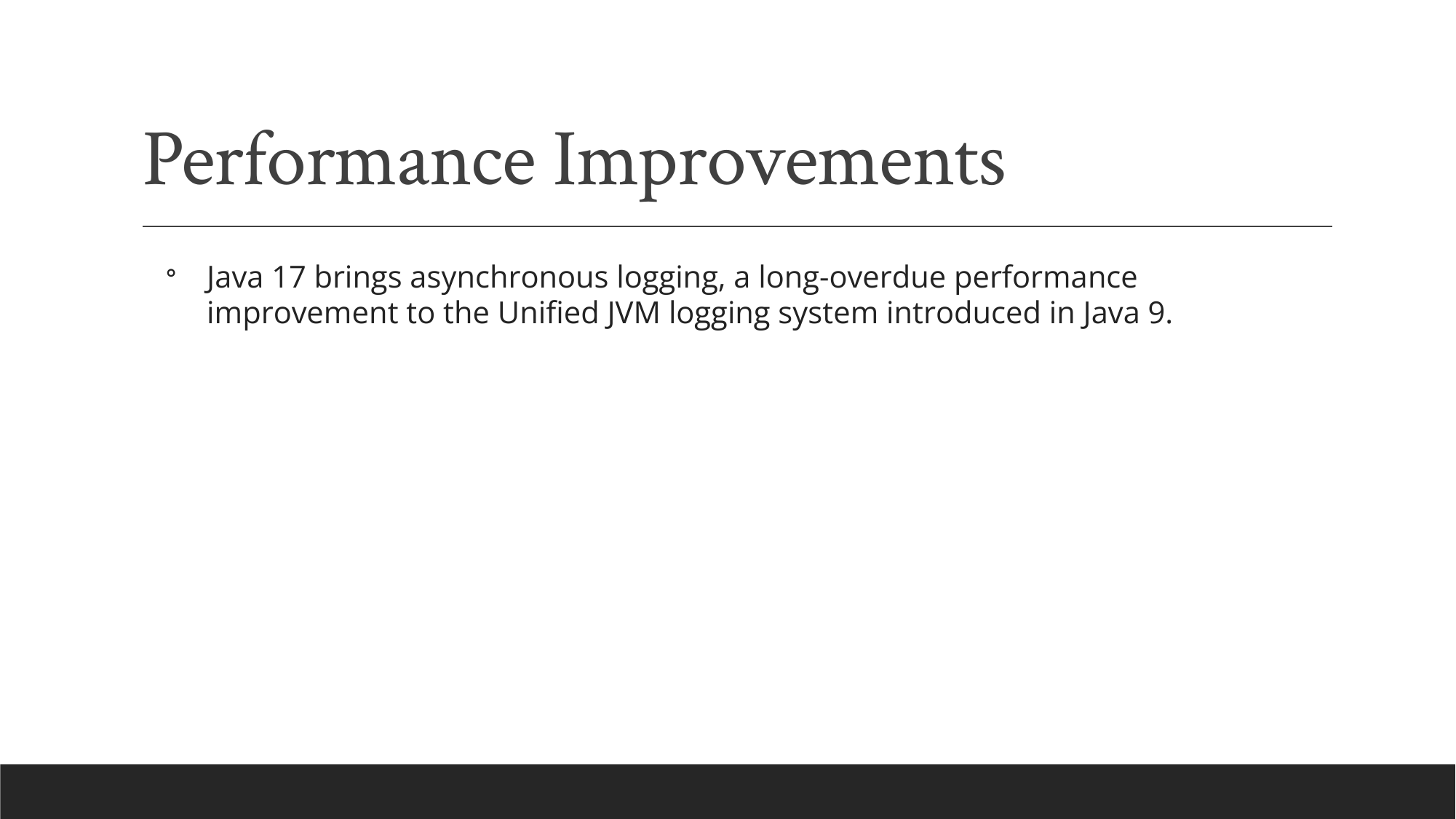

# Performance Improvements
Java 17 brings asynchronous logging, a long-overdue performance improvement to the Unified JVM logging system introduced in Java 9.